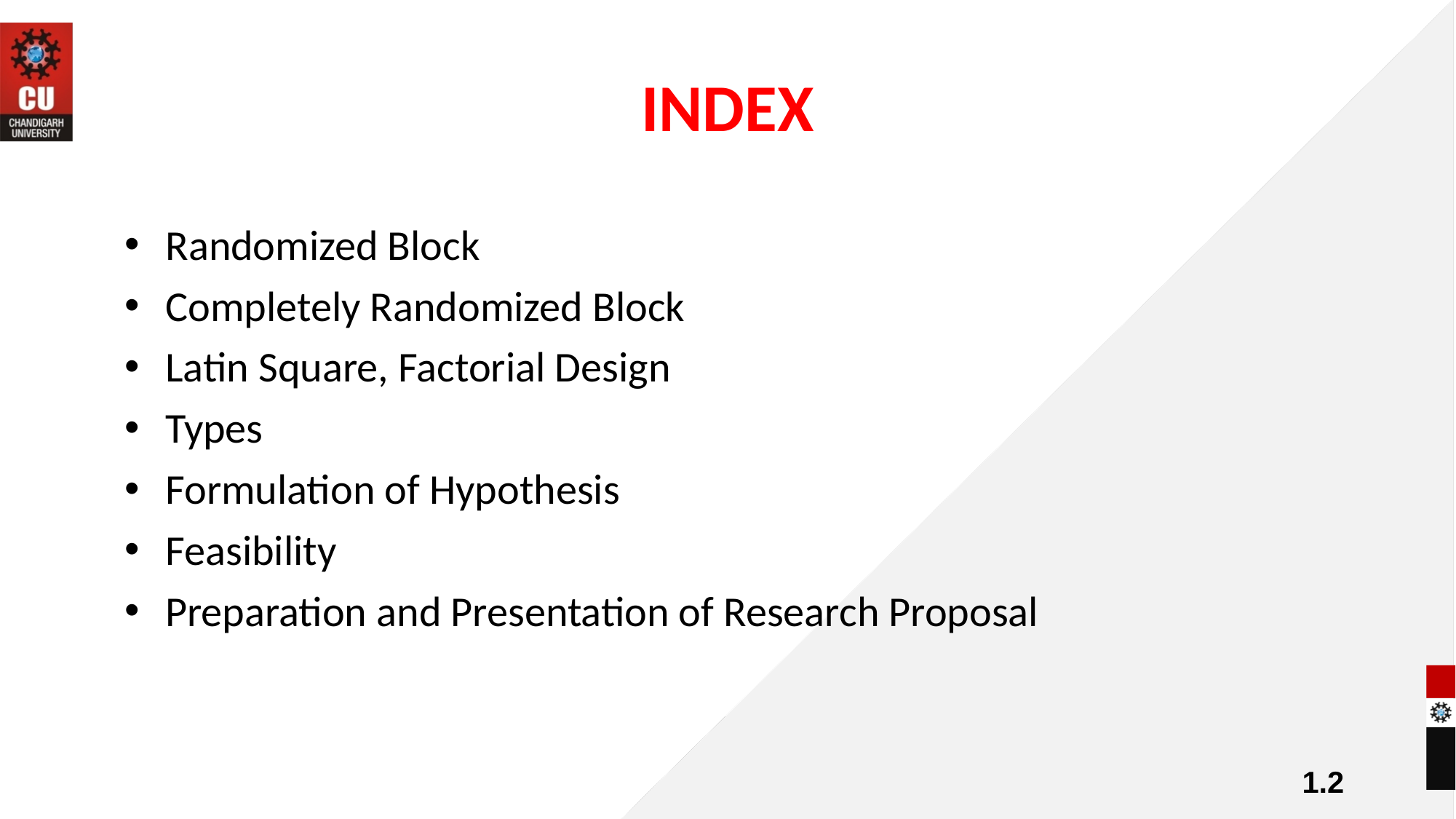

# INDEX
Randomized Block
Completely Randomized Block
Latin Square, Factorial Design
Types
Formulation of Hypothesis
Feasibility
Preparation and Presentation of Research Proposal
1.2